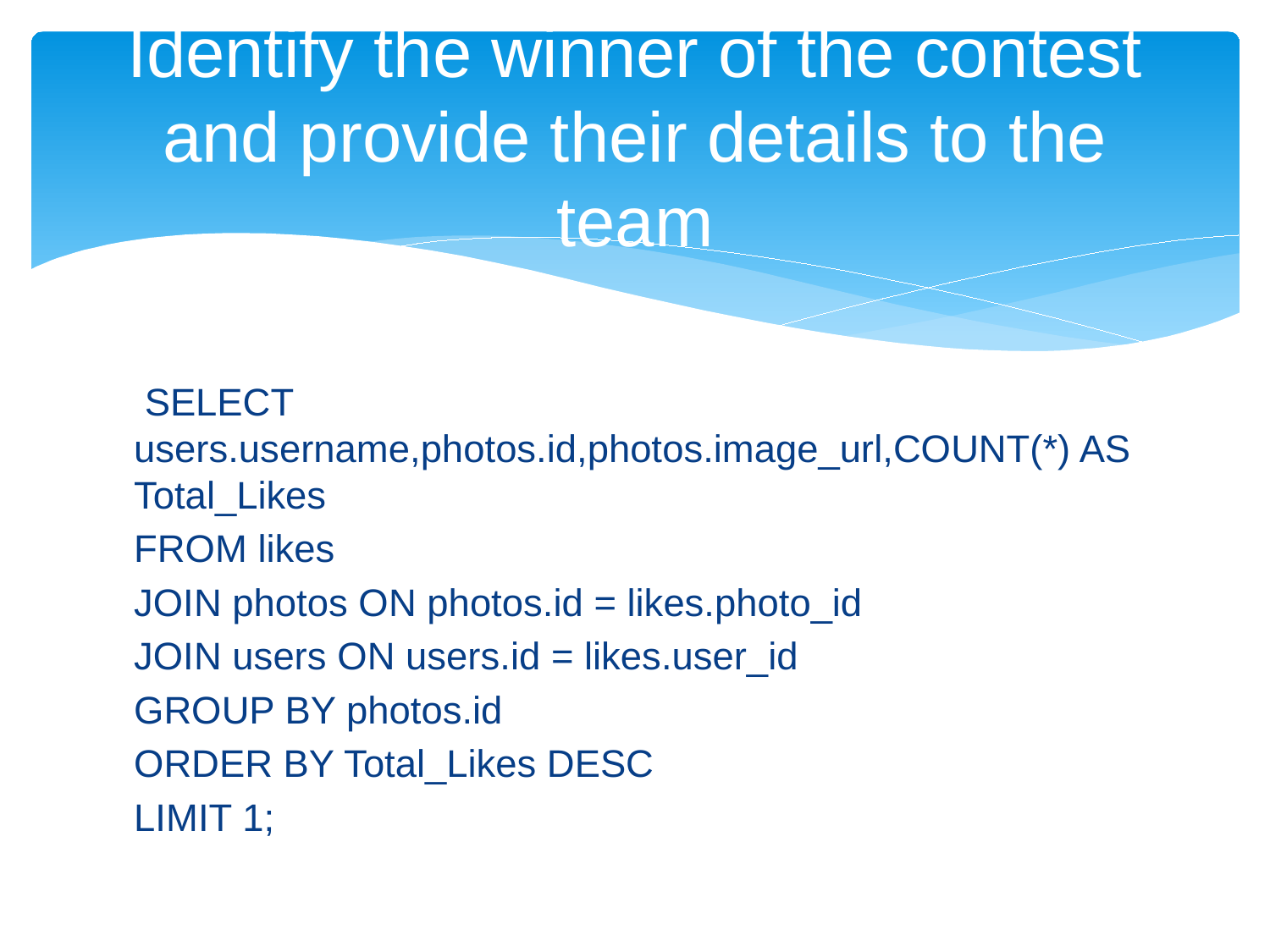

# Identify the winner of the contest and provide their details to the team
 SELECT users.username,photos.id,photos.image_url,COUNT(*) AS Total_Likes
FROM likes
JOIN photos ON photos.id = likes.photo_id
JOIN users ON users.id = likes.user_id
GROUP BY photos.id
ORDER BY Total_Likes DESC
LIMIT 1;